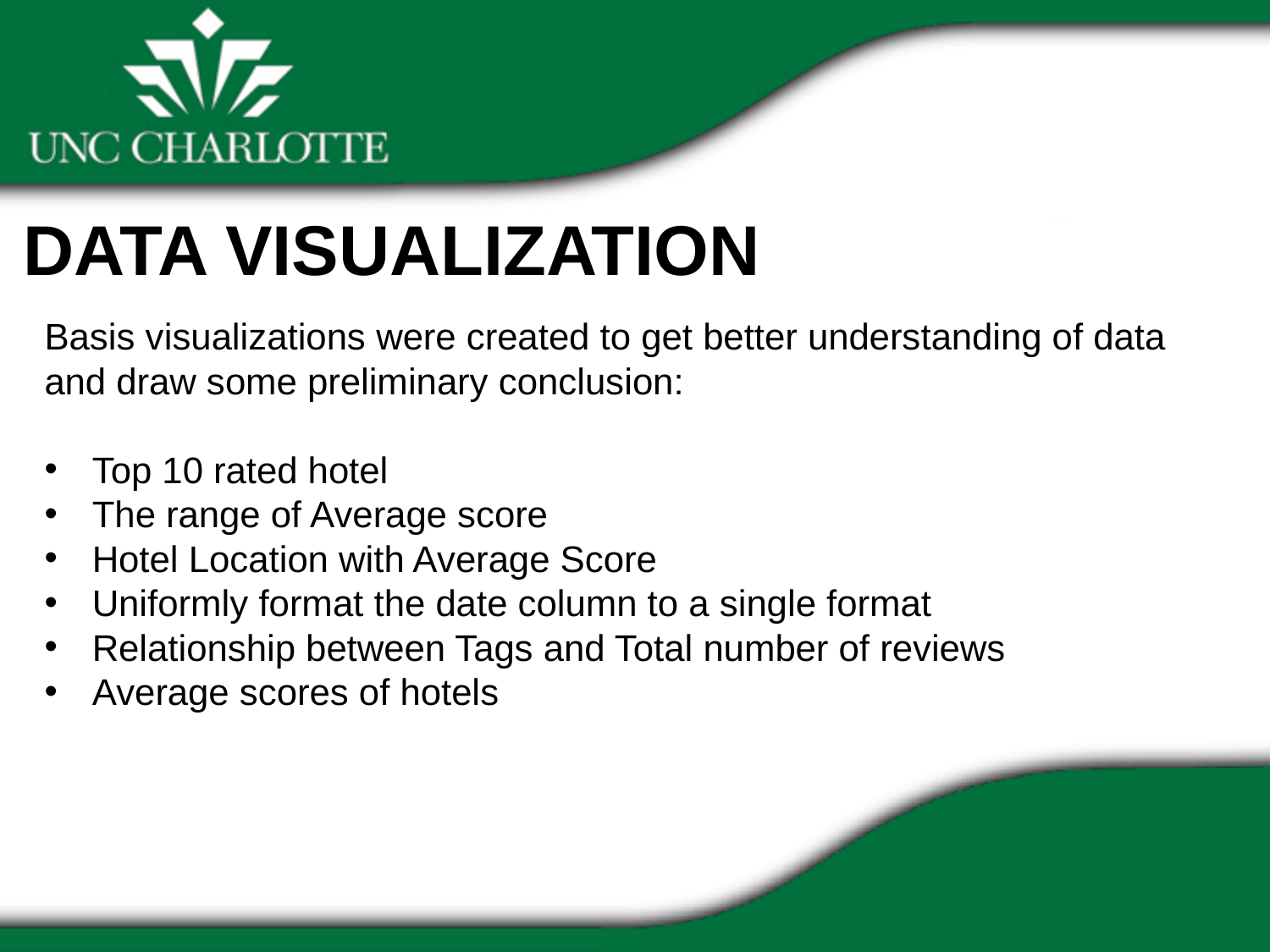

Data Visualization
Basis visualizations were created to get better understanding of data and draw some preliminary conclusion:

Top 10 rated hotel
The range of Average score
Hotel Location with Average Score
Uniformly format the date column to a single format
Relationship between Tags and Total number of reviews
Average scores of hotels